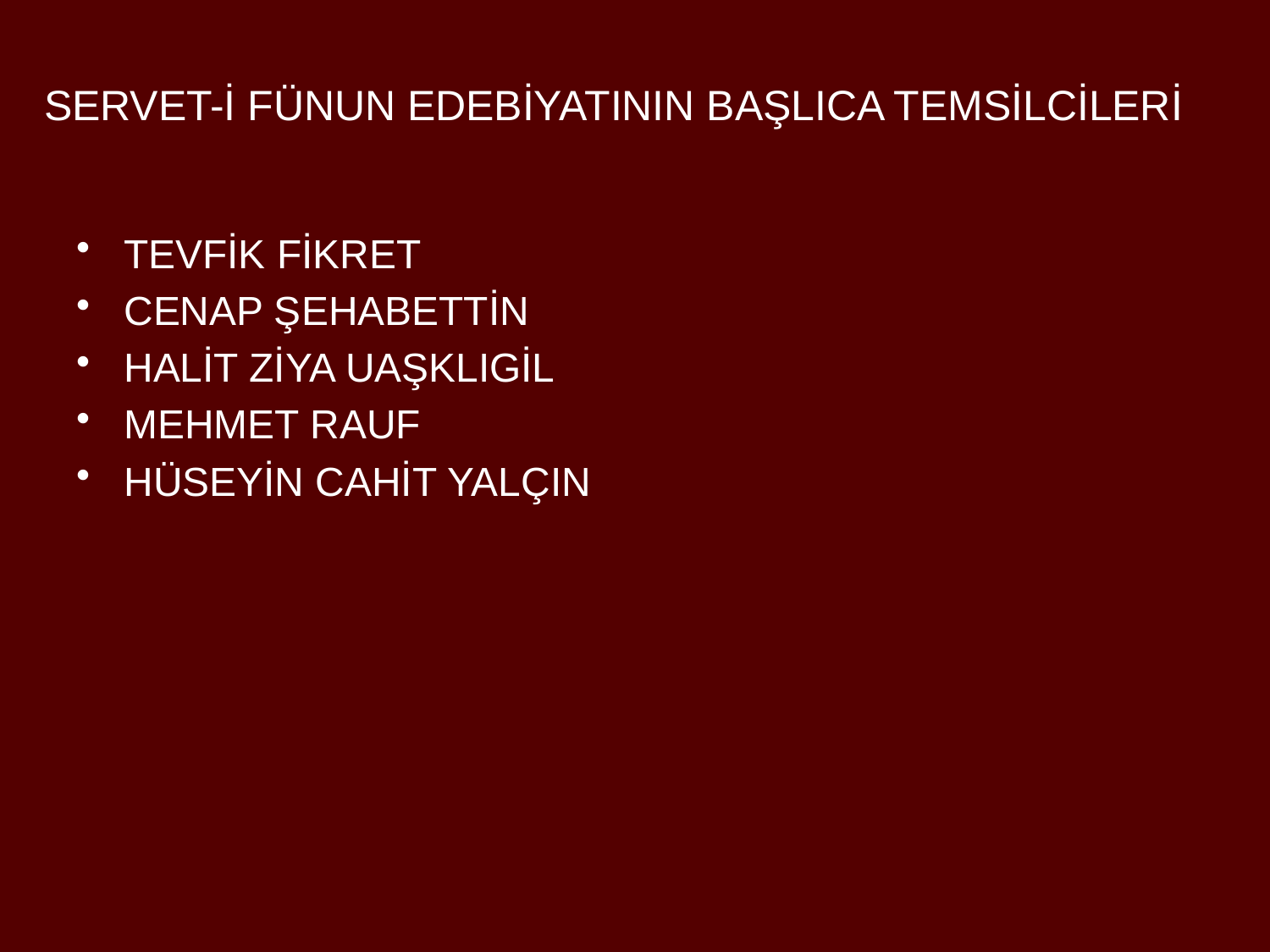

# SERVET-İ FÜNUN EDEBİYATININ BAŞLICA TEMSİLCİLERİ
TEVFİK FİKRET
CENAP ŞEHABETTİN
HALİT ZİYA UAŞKLIGİL
MEHMET RAUF
HÜSEYİN CAHİT YALÇIN